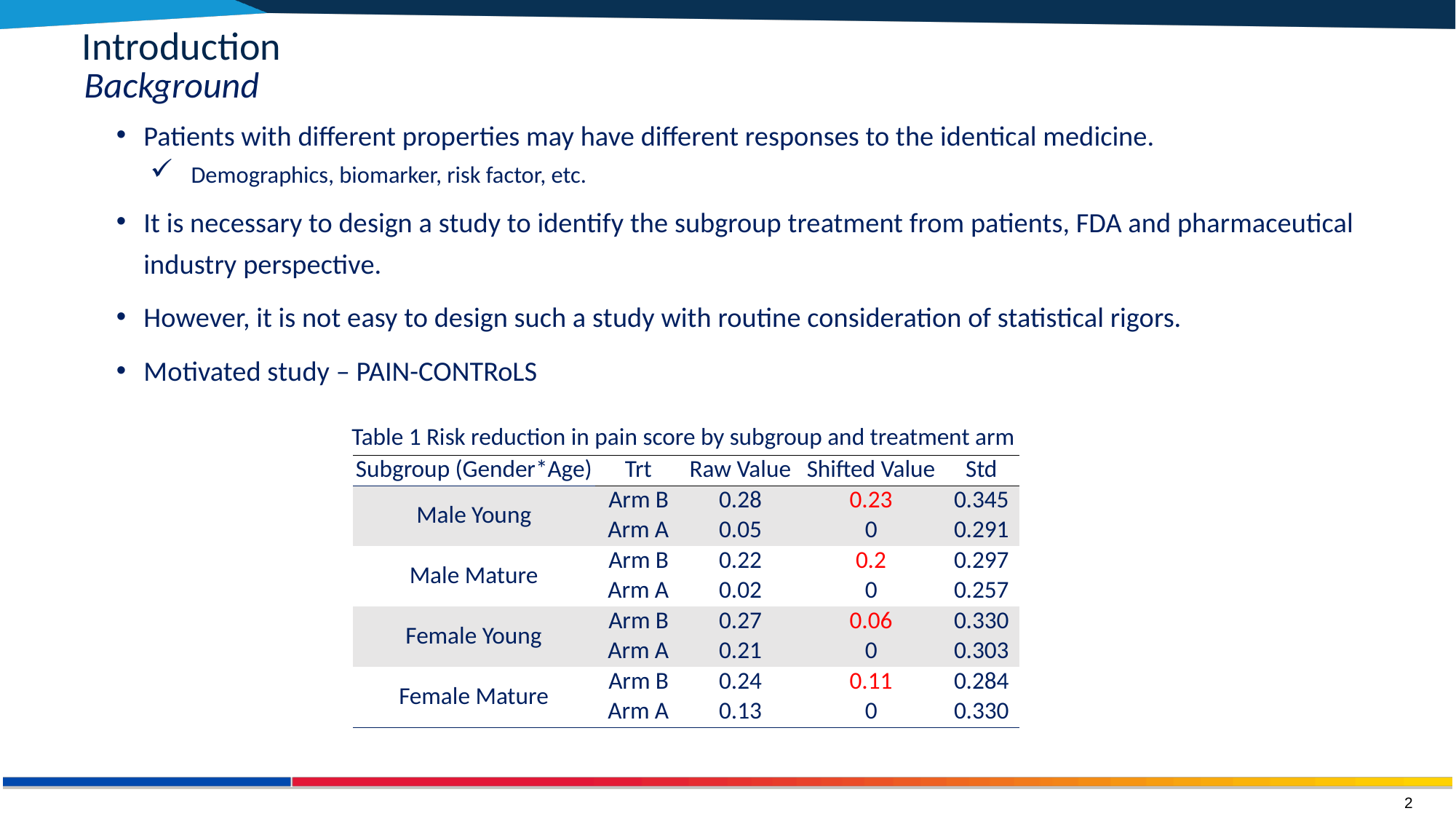

Introduction
Background
Patients with different properties may have different responses to the identical medicine.
Demographics, biomarker, risk factor, etc.
It is necessary to design a study to identify the subgroup treatment from patients, FDA and pharmaceutical industry perspective.
However, it is not easy to design such a study with routine consideration of statistical rigors.
Motivated study – PAIN-CONTRoLS

Table 1 Risk reduction in pain score by subgroup and treatment arm
| Subgroup (Gender\*Age) | Trt | Raw Value | Shifted Value | Std |
| --- | --- | --- | --- | --- |
| Male Young | Arm B | 0.28 | 0.23 | 0.345 |
|  | Arm A | 0.05 | 0 | 0.291 |
| Male Mature | Arm B | 0.22 | 0.2 | 0.297 |
|  | Arm A | 0.02 | 0 | 0.257 |
| Female Young | Arm B | 0.27 | 0.06 | 0.330 |
|  | Arm A | 0.21 | 0 | 0.303 |
| Female Mature | Arm B | 0.24 | 0.11 | 0.284 |
|  | Arm A | 0.13 | 0 | 0.330 |